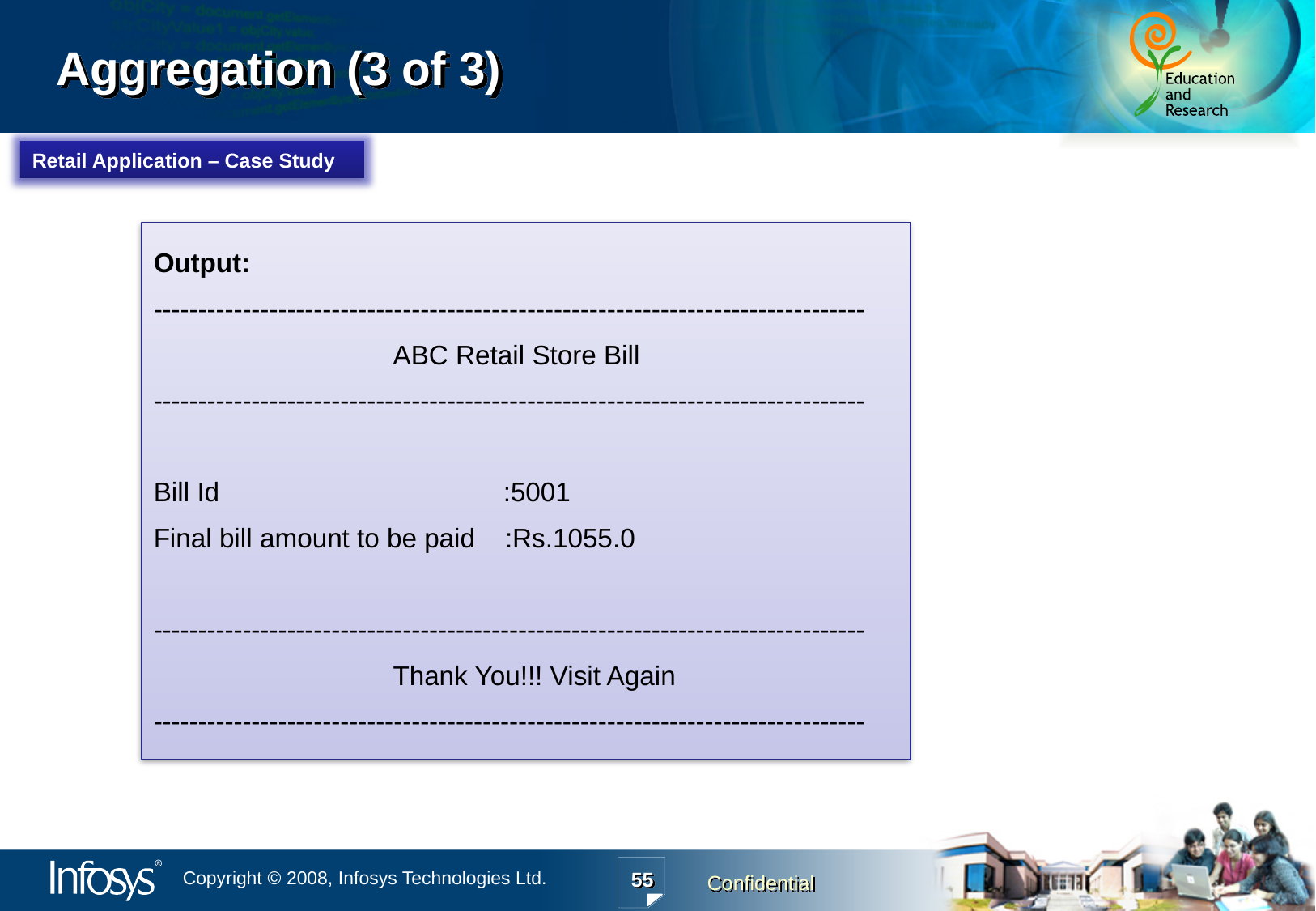

# Aggregation (3 of 3)
Retail Application – Case Study
Output:
--------------------------------------------------------------------------------
                                ABC Retail Store Bill
--------------------------------------------------------------------------------

Bill Id                                      :5001
Final bill amount to be paid    :Rs.1055.0

--------------------------------------------------------------------------------
                                Thank You!!! Visit Again
--------------------------------------------------------------------------------
55